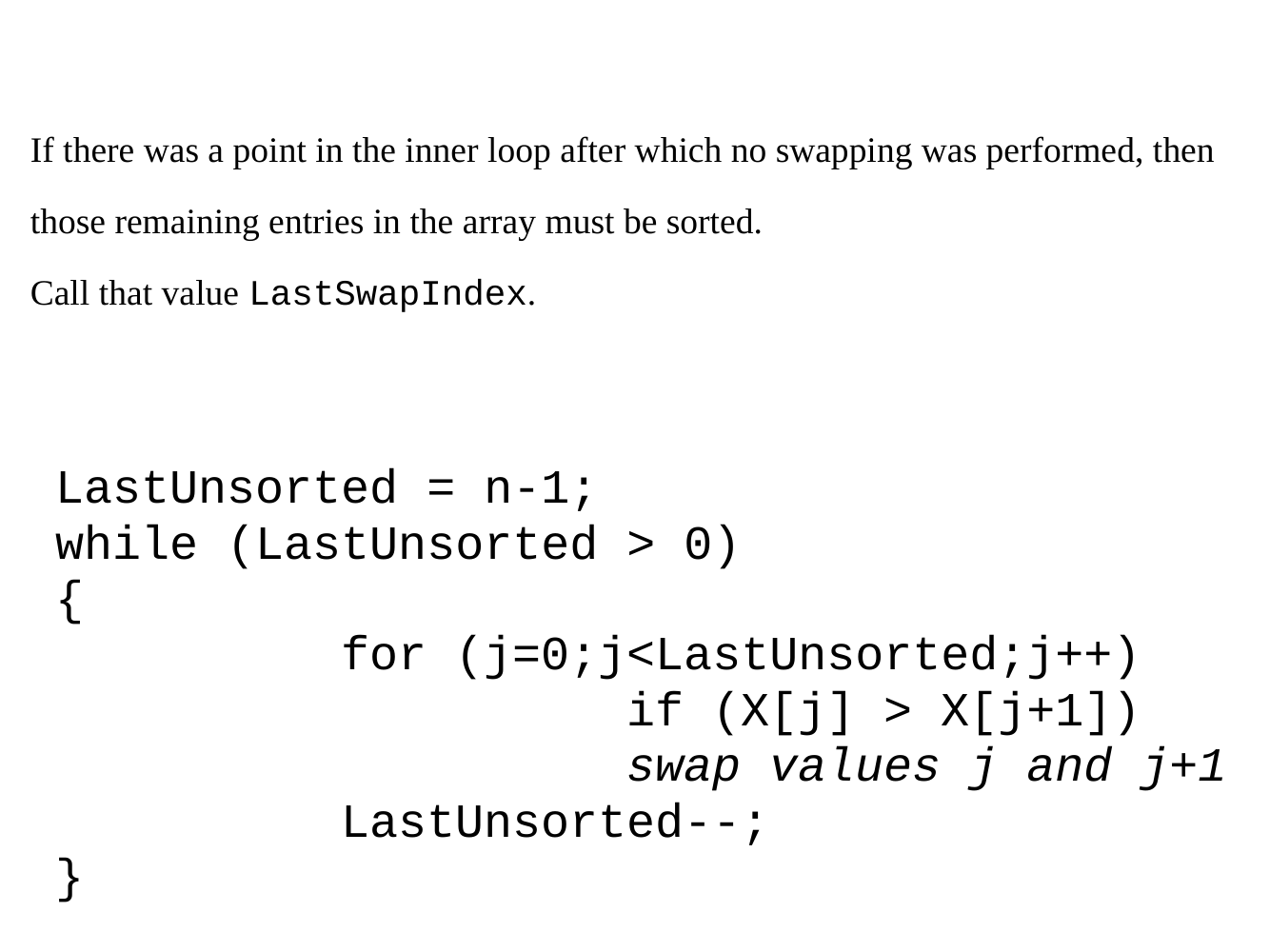

If there was a point in the inner loop after which no swapping was performed, then those remaining entries in the array must be sorted.
Call that value LastSwapIndex.
	LastUnsorted = n-1;
	while (LastUnsorted > 0)
	{
			for (j=0;j<LastUnsorted;j++)
					if (X[j] > X[j+1])
			   		swap values j and j+1
			LastUnsorted--;
	}